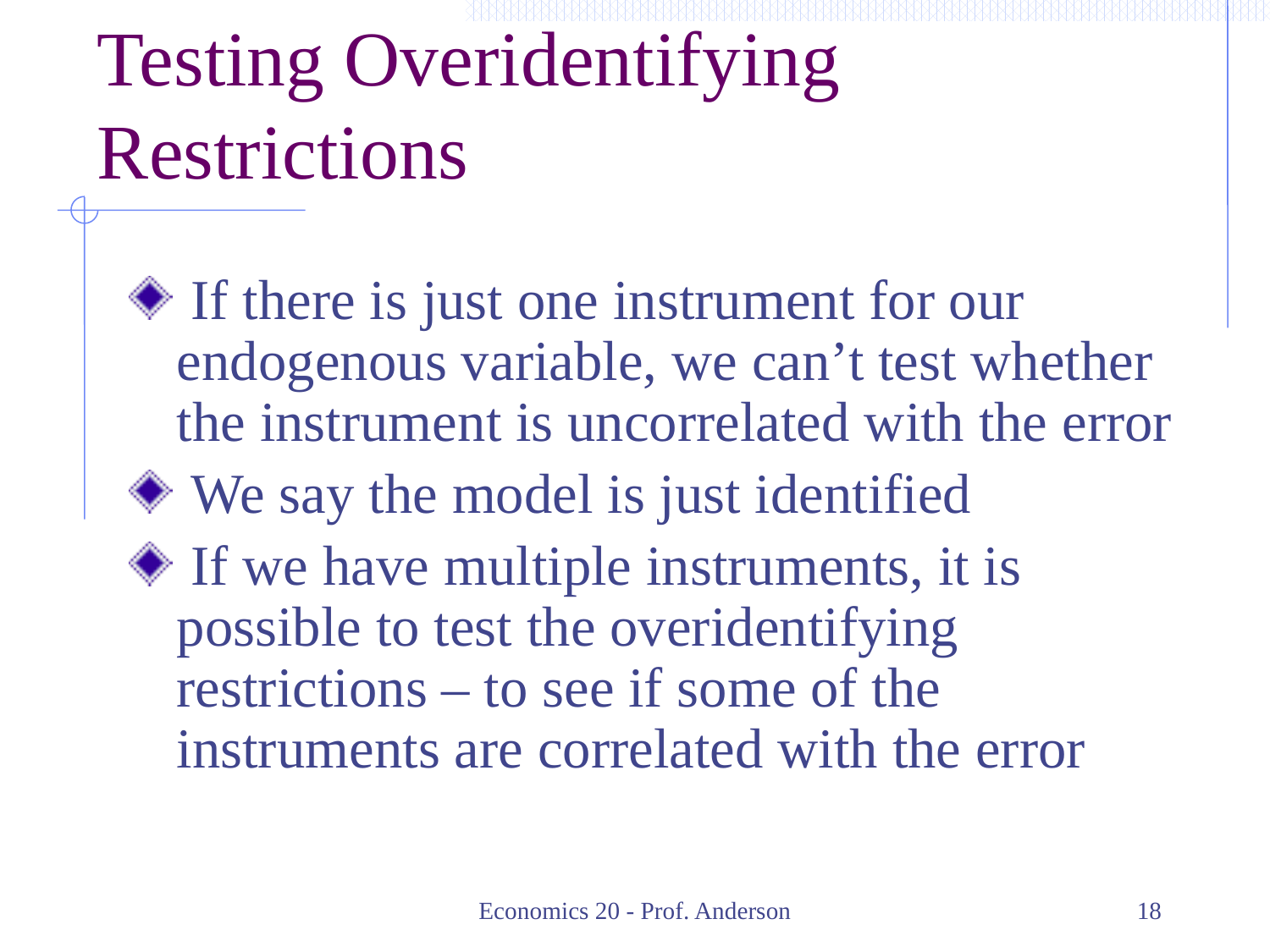

# Testing Overidentifying Restrictions
 If there is just one instrument for our endogenous variable, we can’t test whether the instrument is uncorrelated with the error
 We say the model is just identified
 If we have multiple instruments, it is possible to test the overidentifying restrictions – to see if some of the instruments are correlated with the error

Economics 20 - Prof. Anderson
18